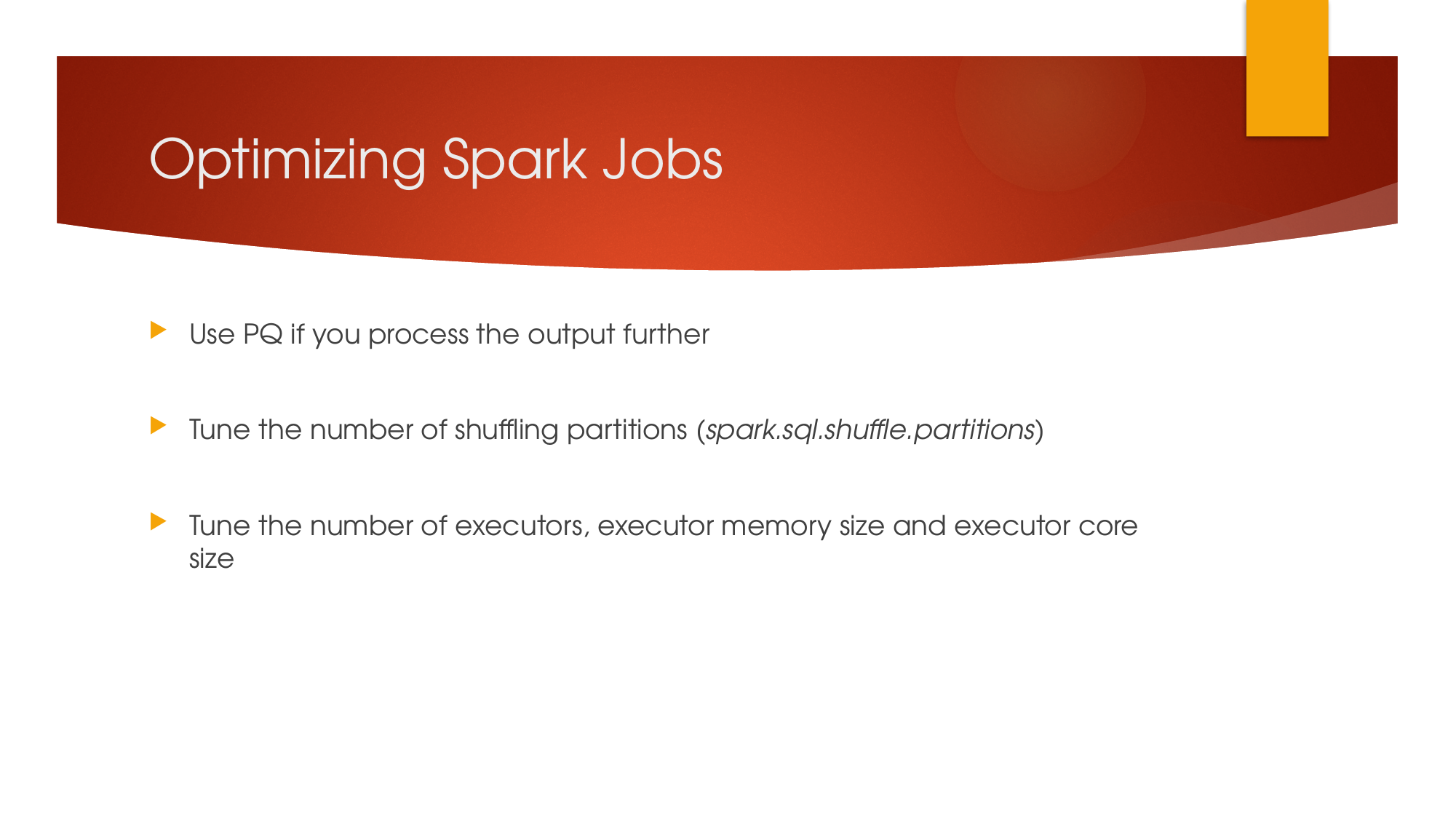

# Optimizing Spark Jobs
Use PQ if you process the output further

Tune the number of shuffling partitions (spark.sql.shuffle.partitions)

Tune the number of executors, executor memory size and executor core size